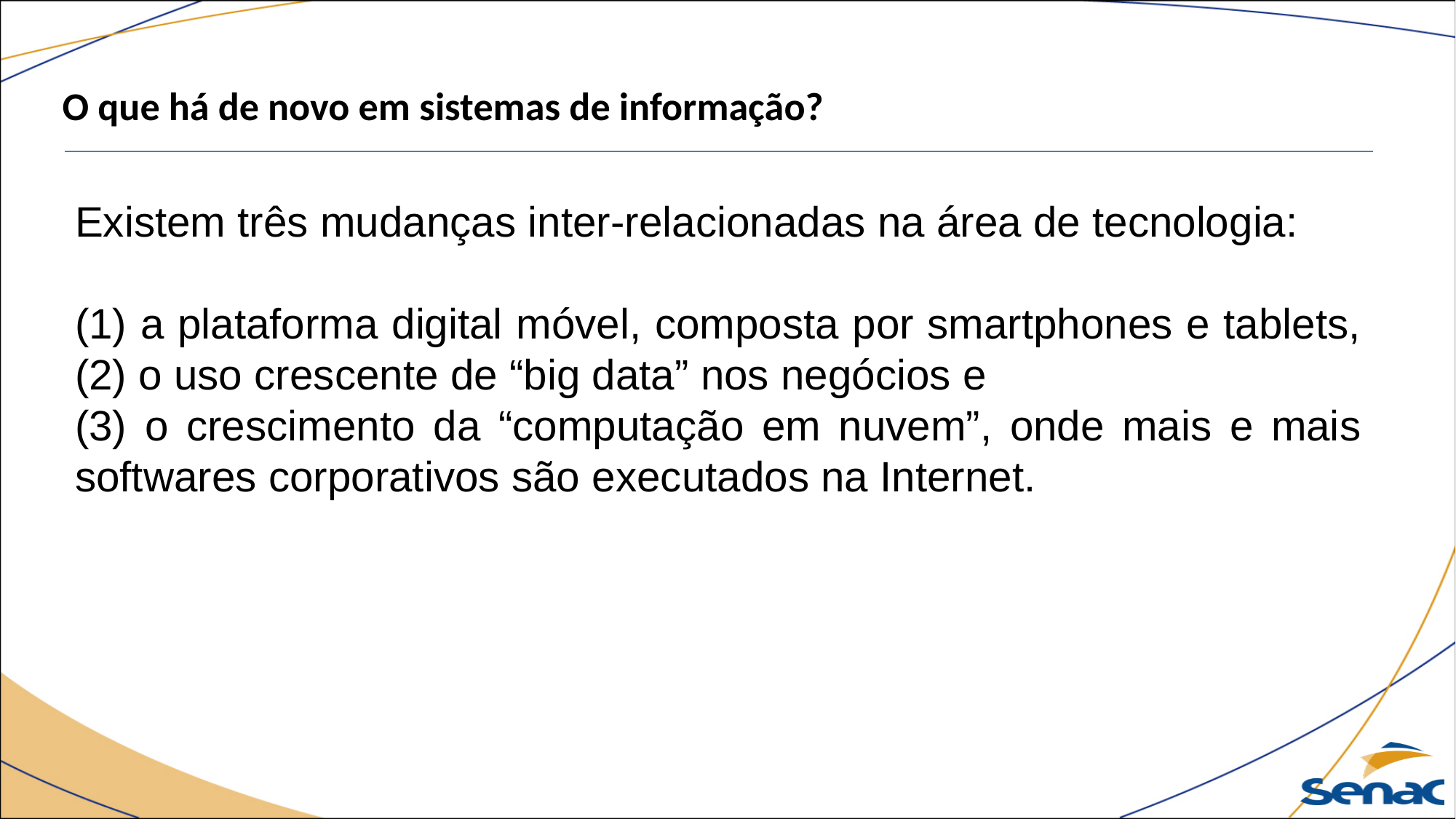

O que há de novo em sistemas de informação?
Existem três mudanças inter-relacionadas na área de tecnologia:

(1) a plataforma digital móvel, composta por smartphones e tablets, (2) o uso crescente de “big data” nos negócios e
(3) o crescimento da “computação em nuvem”, onde mais e mais softwares corporativos são executados na Internet.